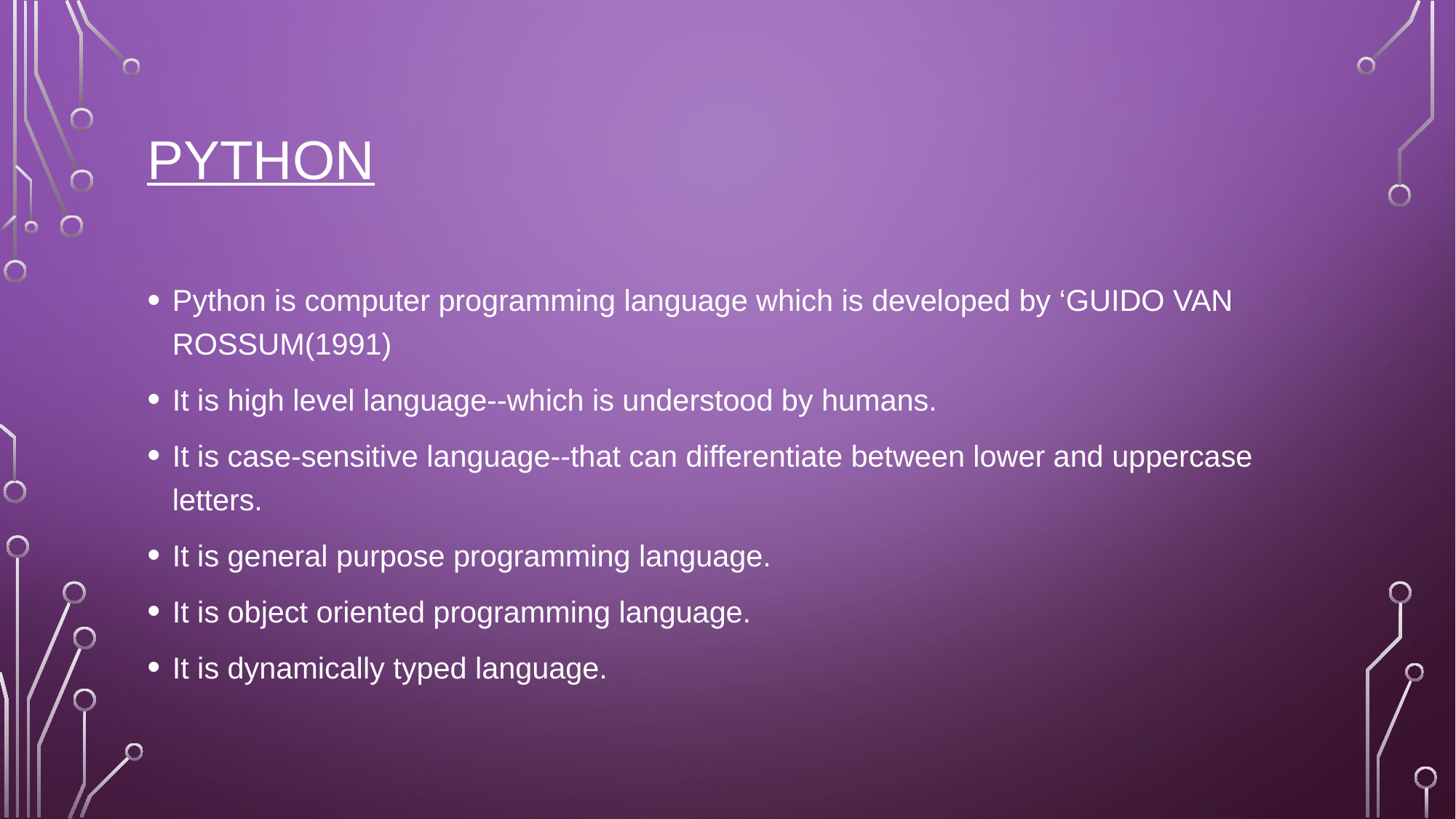

# PYTHON
Python is computer programming language which is developed by ‘GUIDO VAN ROSSUM(1991)
It is high level language--which is understood by humans.
It is case-sensitive language--that can differentiate between lower and uppercase letters.
It is general purpose programming language.
It is object oriented programming language.
It is dynamically typed language.